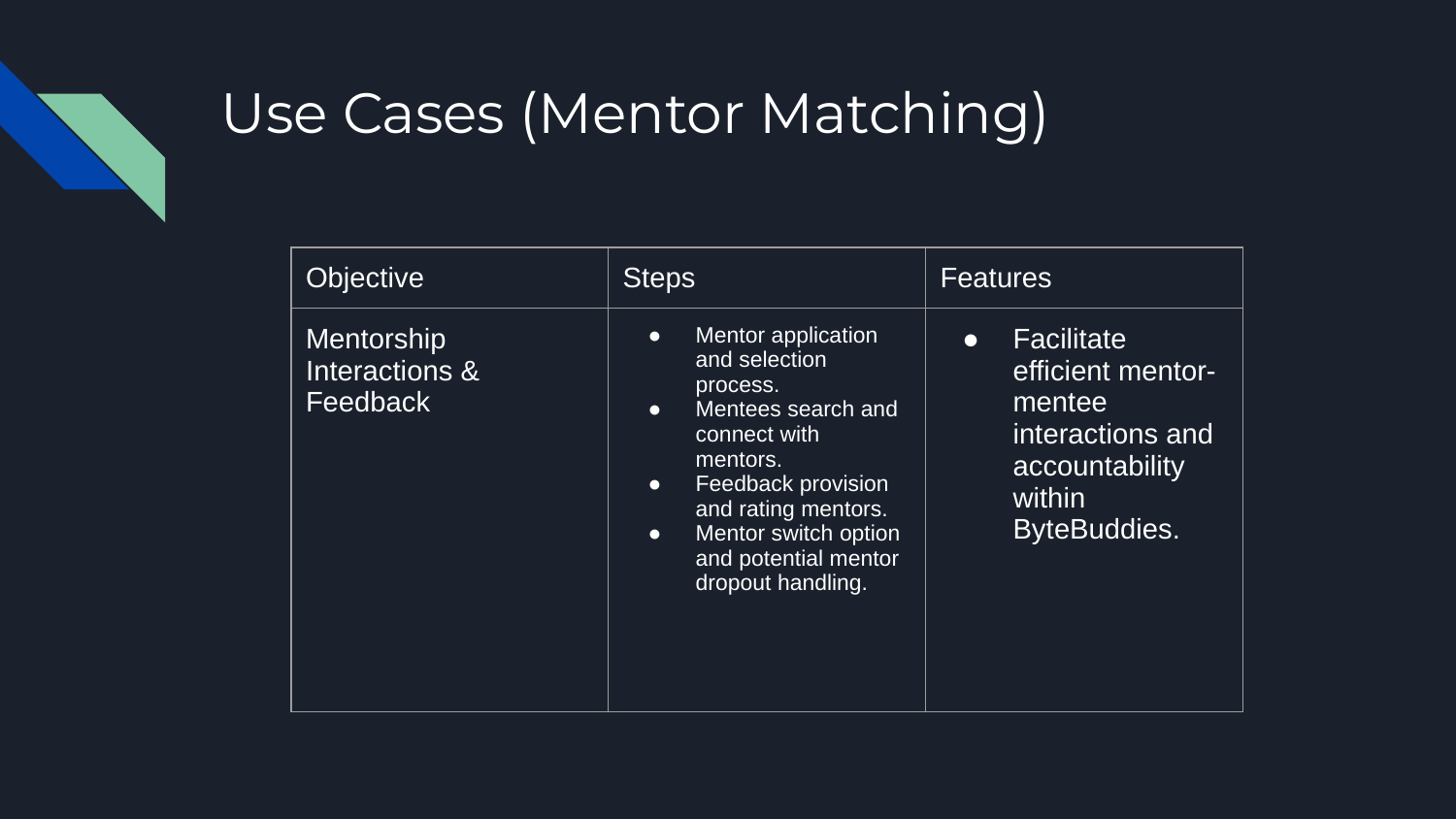

# Use Cases (Mentor Matching)
| Objective | Steps | Features |
| --- | --- | --- |
| Mentorship Interactions & Feedback | Mentor application and selection process. Mentees search and connect with mentors. Feedback provision and rating mentors. Mentor switch option and potential mentor dropout handling. | Facilitate efficient mentor-mentee interactions and accountability within ByteBuddies. |